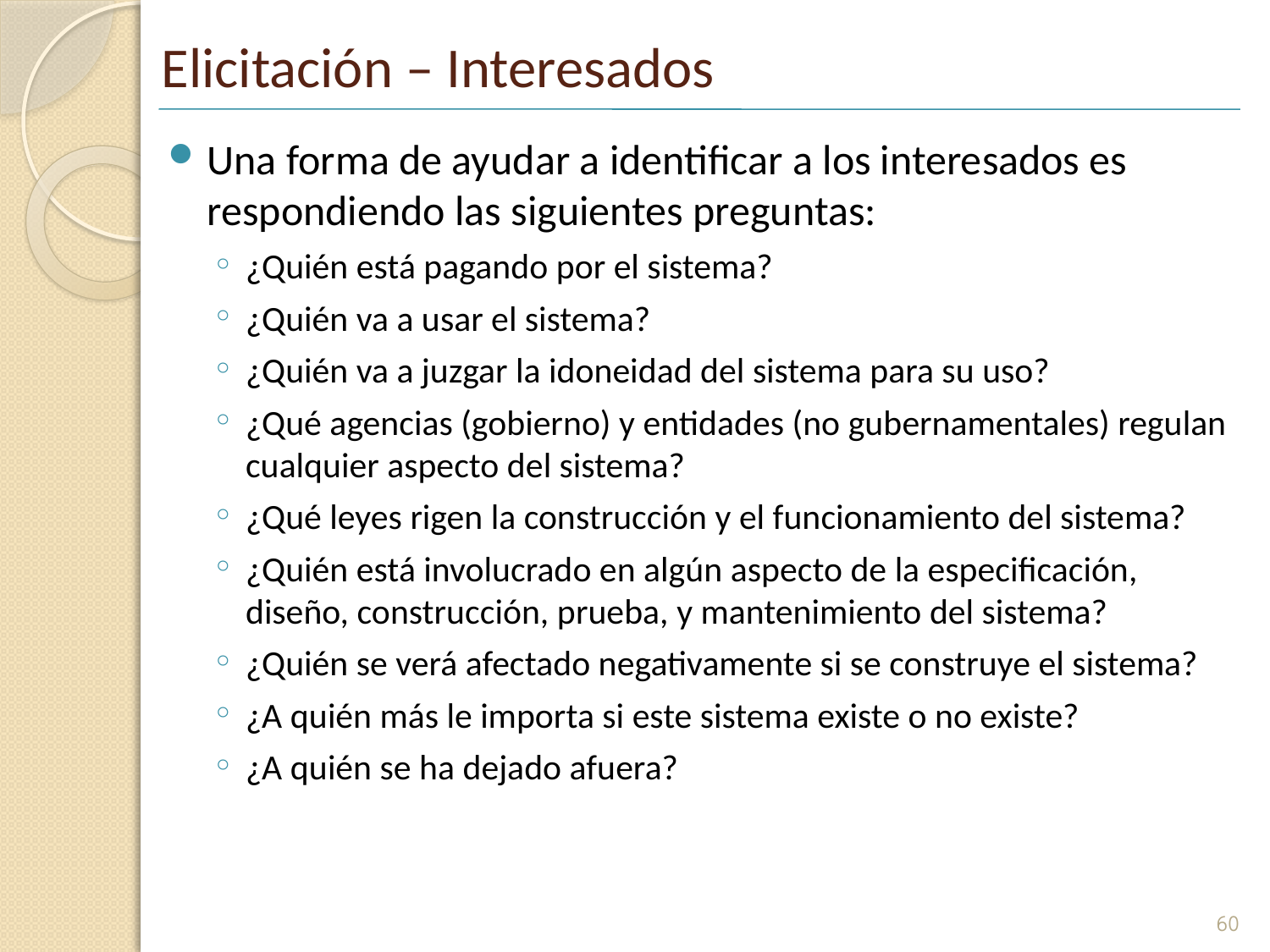

# Elicitación – Interesados
Una forma de ayudar a identificar a los interesados es respondiendo las siguientes preguntas:
¿Quién está pagando por el sistema?
¿Quién va a usar el sistema?
¿Quién va a juzgar la idoneidad del sistema para su uso?
¿Qué agencias (gobierno) y entidades (no gubernamentales) regulan cualquier aspecto del sistema?
¿Qué leyes rigen la construcción y el funcionamiento del sistema?
¿Quién está involucrado en algún aspecto de la especificación, diseño, construcción, prueba, y mantenimiento del sistema?
¿Quién se verá afectado negativamente si se construye el sistema?
¿A quién más le importa si este sistema existe o no existe?
¿A quién se ha dejado afuera?
60